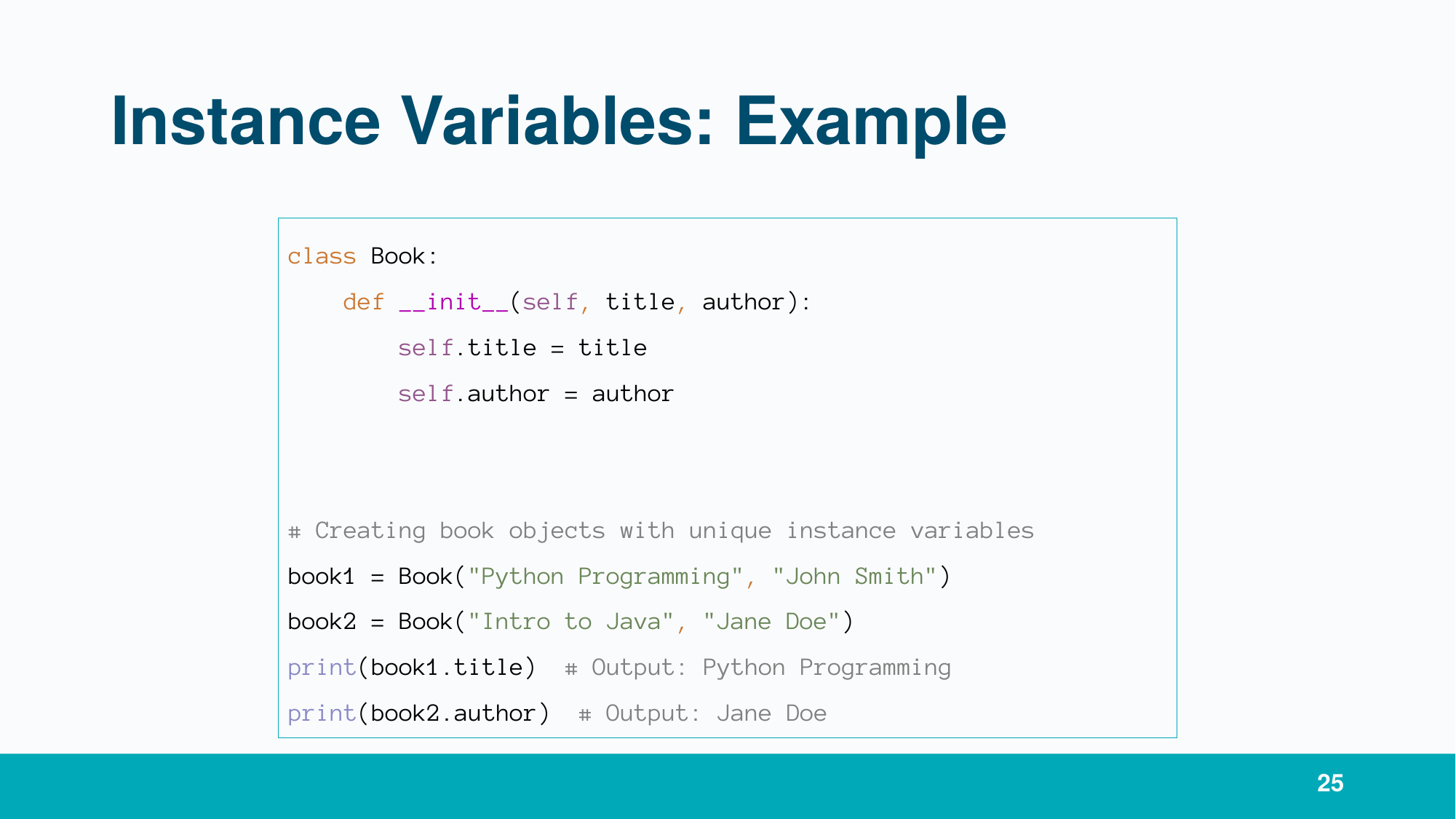

# Instance Variables: Example
class Book:
    def __init__(self, title, author):
        self.title = title
        self.author = author
# Creating book objects with unique instance variables
book1 = Book("Python Programming", "John Smith")
book2 = Book("Intro to Java", "Jane Doe")
print(book1.title)  # Output: Python Programming
print(book2.author)  # Output: Jane Doe
25